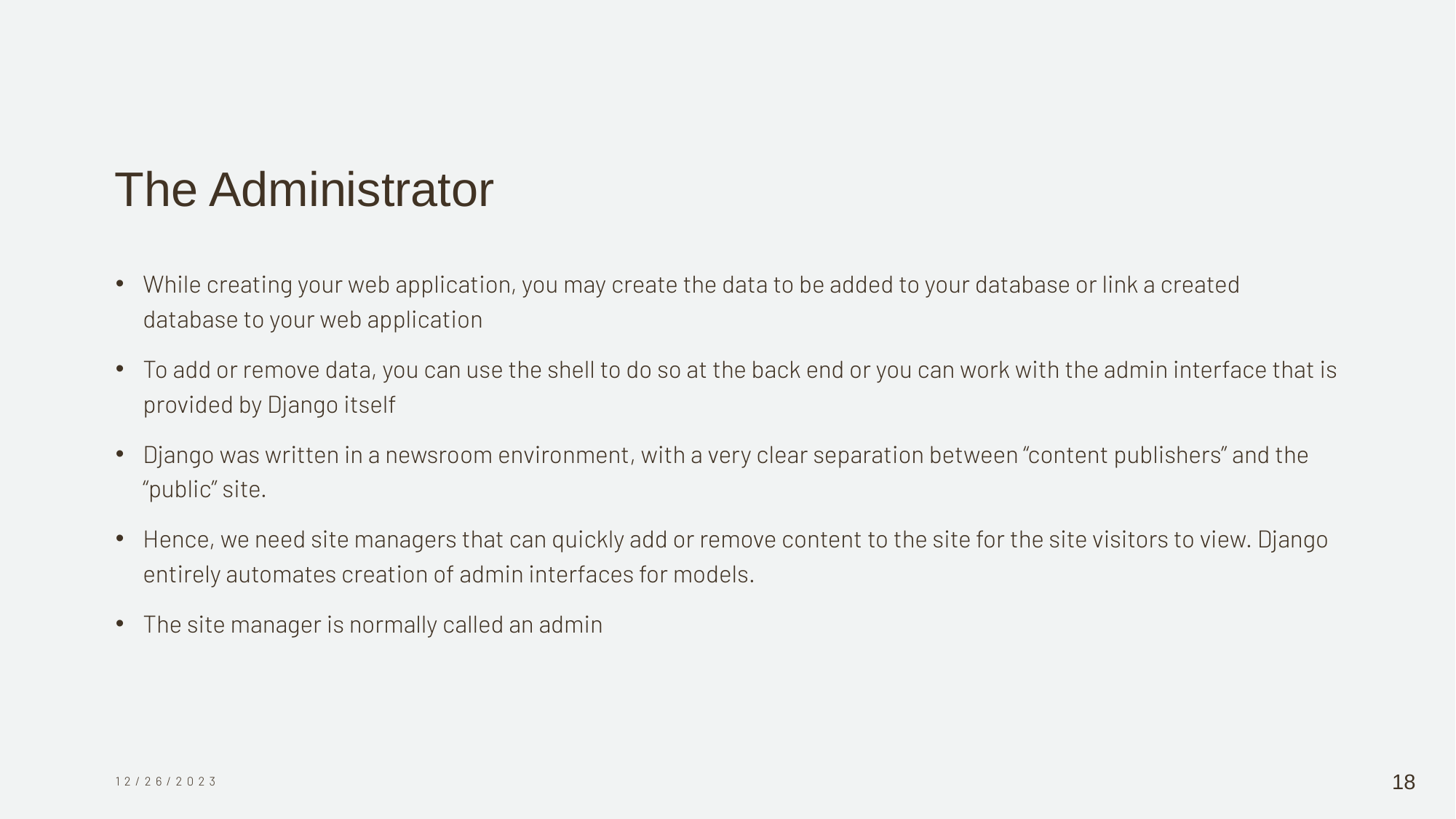

# The Administrator
While creating your web application, you may create the data to be added to your database or link a created database to your web application
To add or remove data, you can use the shell to do so at the back end or you can work with the admin interface that is provided by Django itself
Django was written in a newsroom environment, with a very clear separation between “content publishers” and the “public” site.
Hence, we need site managers that can quickly add or remove content to the site for the site visitors to view. Django entirely automates creation of admin interfaces for models.
The site manager is normally called an admin
12/26/2023
18